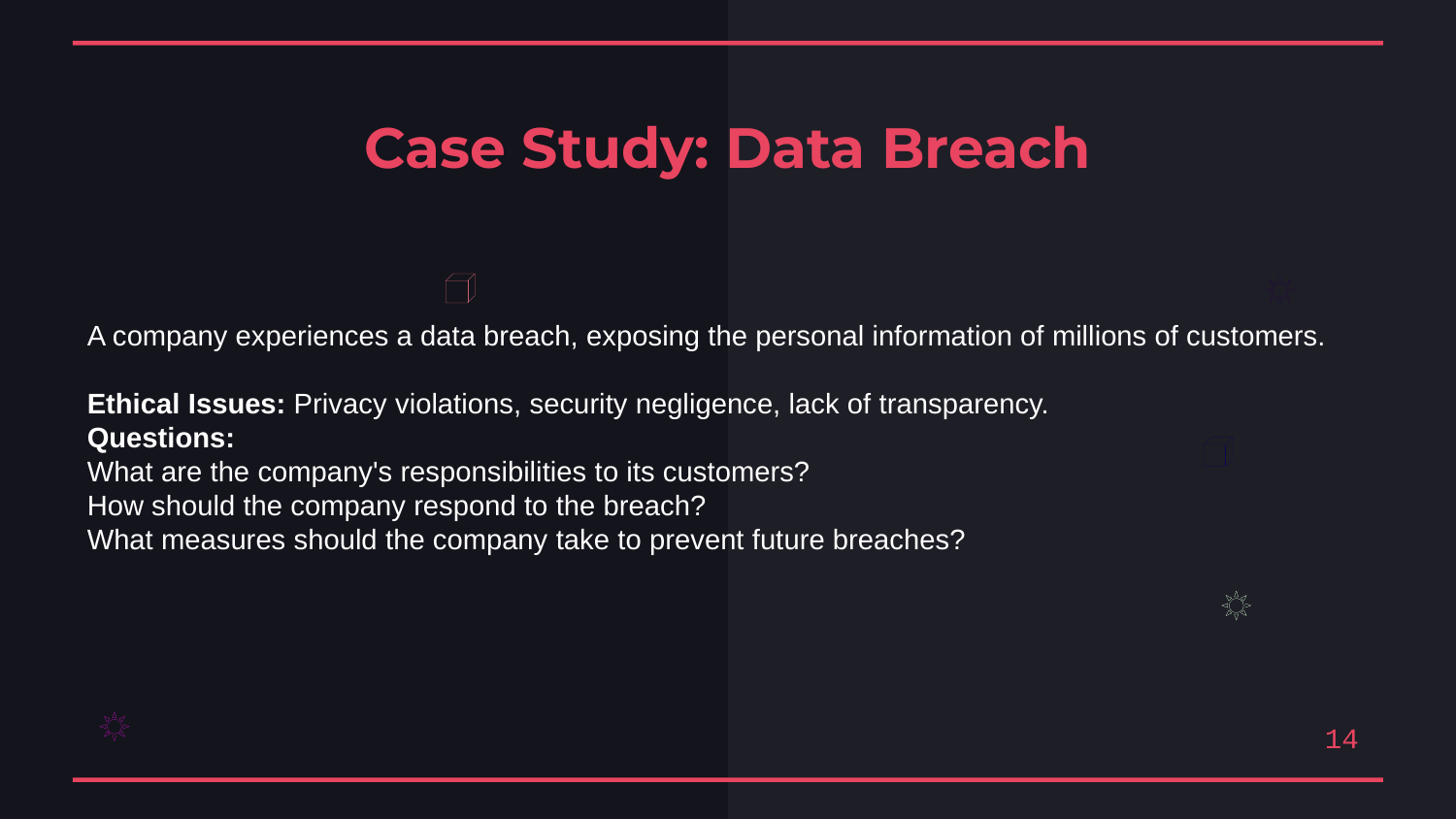

Case Study: Data Breach
A company experiences a data breach, exposing the personal information of millions of customers.

Ethical Issues: Privacy violations, security negligence, lack of transparency.
Questions:
What are the company's responsibilities to its customers?
How should the company respond to the breach?
What measures should the company take to prevent future breaches?

14